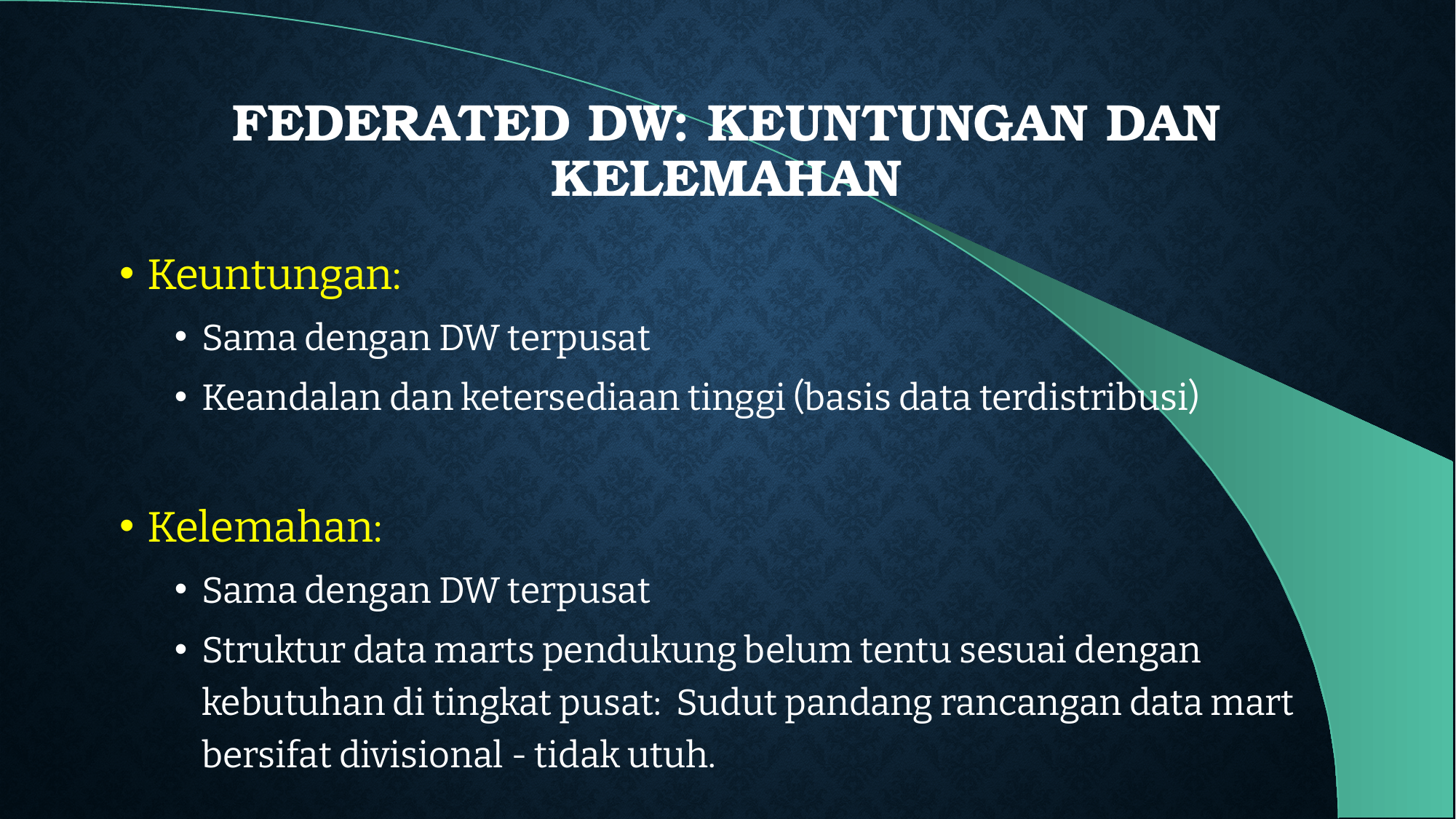

# FEDERATED DW: KEUNTUNGAN DAN KELEMAHAN
Keuntungan:
Sama dengan DW terpusat
Keandalan dan ketersediaan tinggi (basis data terdistribusi)

Kelemahan:
Sama dengan DW terpusat
Struktur data marts pendukung belum tentu sesuai dengan kebutuhan di tingkat pusat:  Sudut pandang rancangan data mart bersifat divisional - tidak utuh.